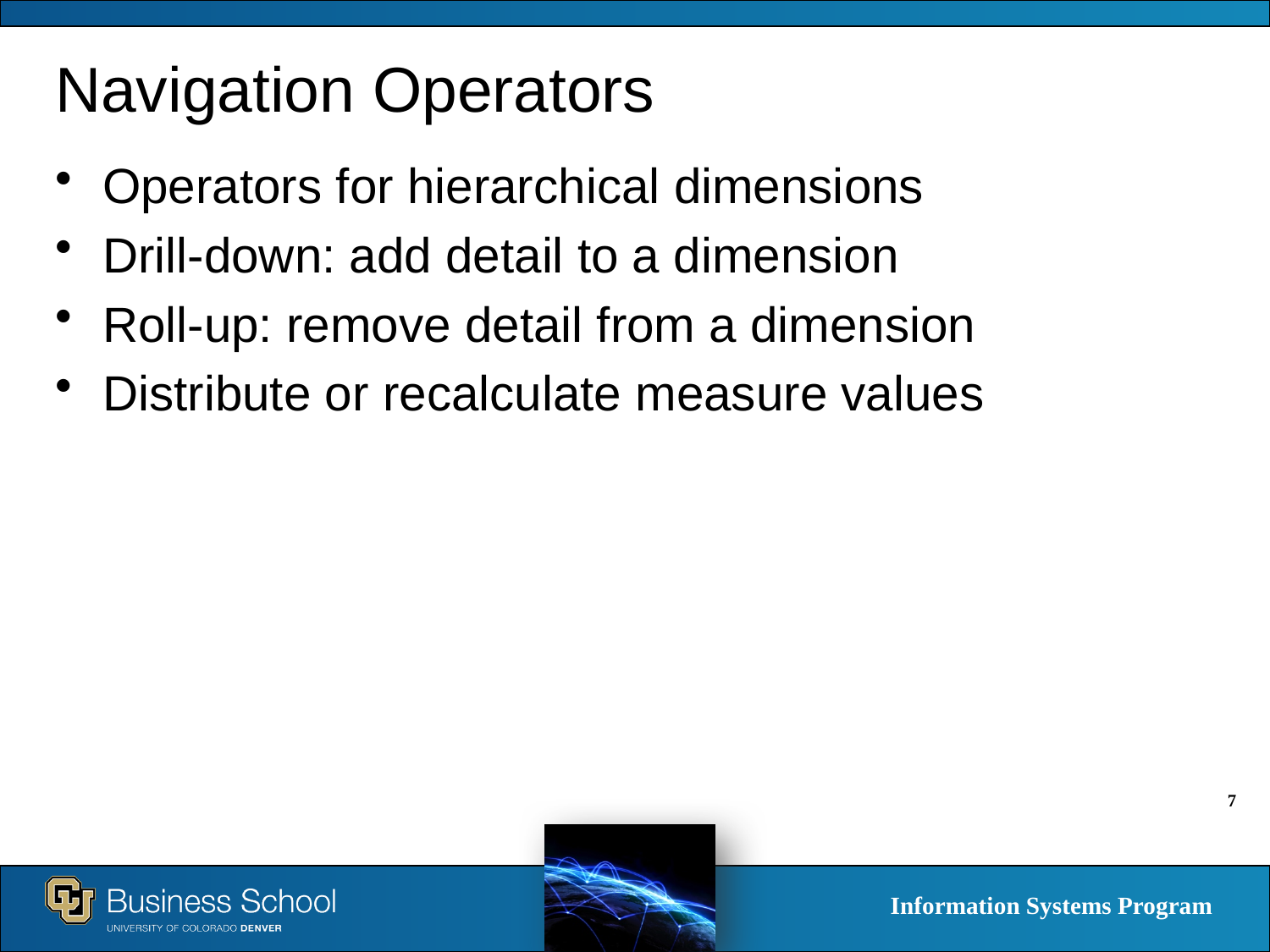

# Navigation Operators
Operators for hierarchical dimensions
Drill-down: add detail to a dimension
Roll-up: remove detail from a dimension
Distribute or recalculate measure values